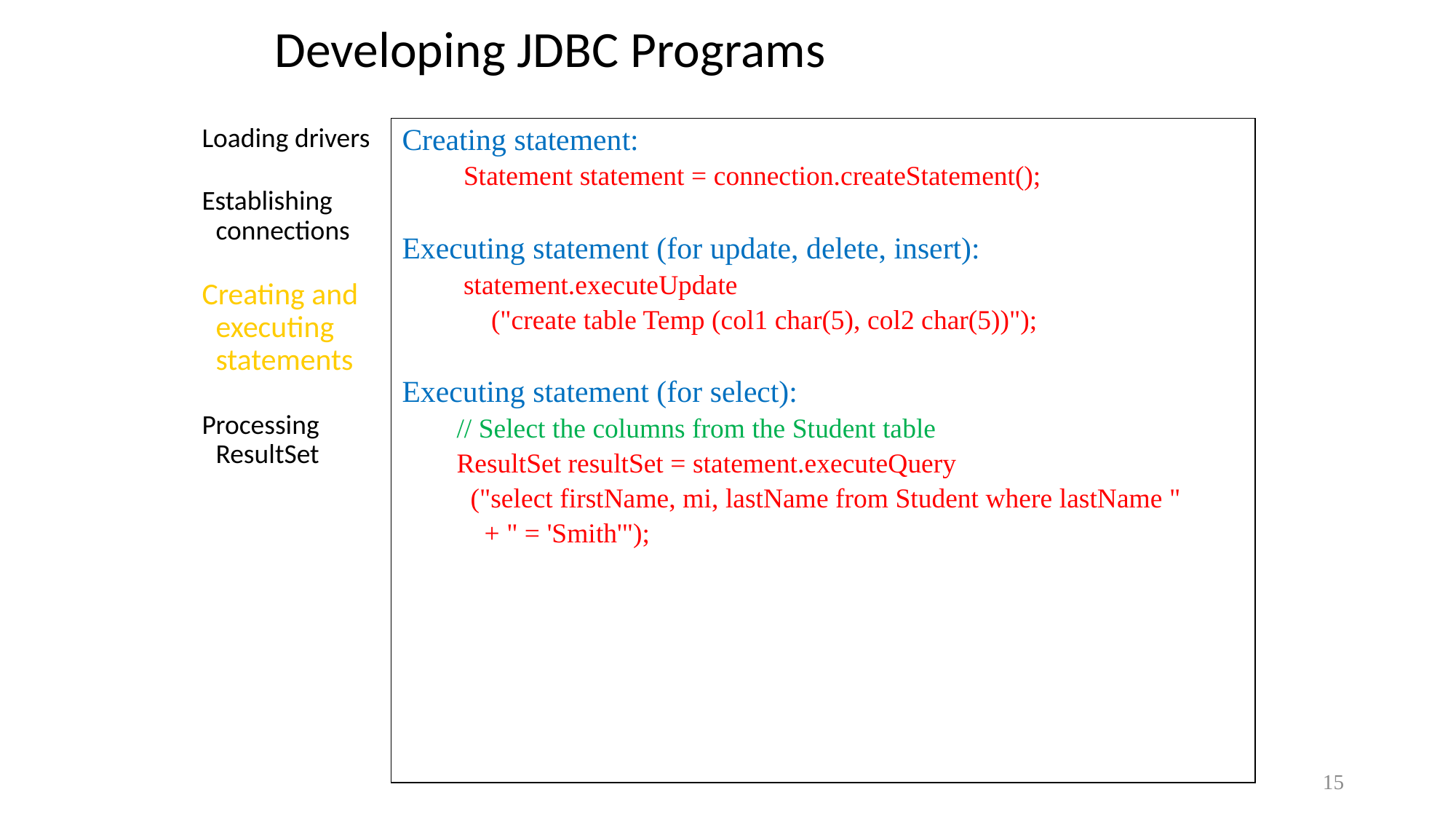

# Developing JDBC Programs
Loading drivers
Establishing connections
Creating and executing statements
Processing ResultSet
Creating statement:
 Statement statement = connection.createStatement();

Executing statement (for update, delete, insert):
 statement.executeUpdate
     ("create table Temp (col1 char(5), col2 char(5))");

Executing statement (for select):
// Select the columns from the Student table
ResultSet resultSet = statement.executeQuery
  ("select firstName, mi, lastName from Student where lastName "
    + " = 'Smith'");

15